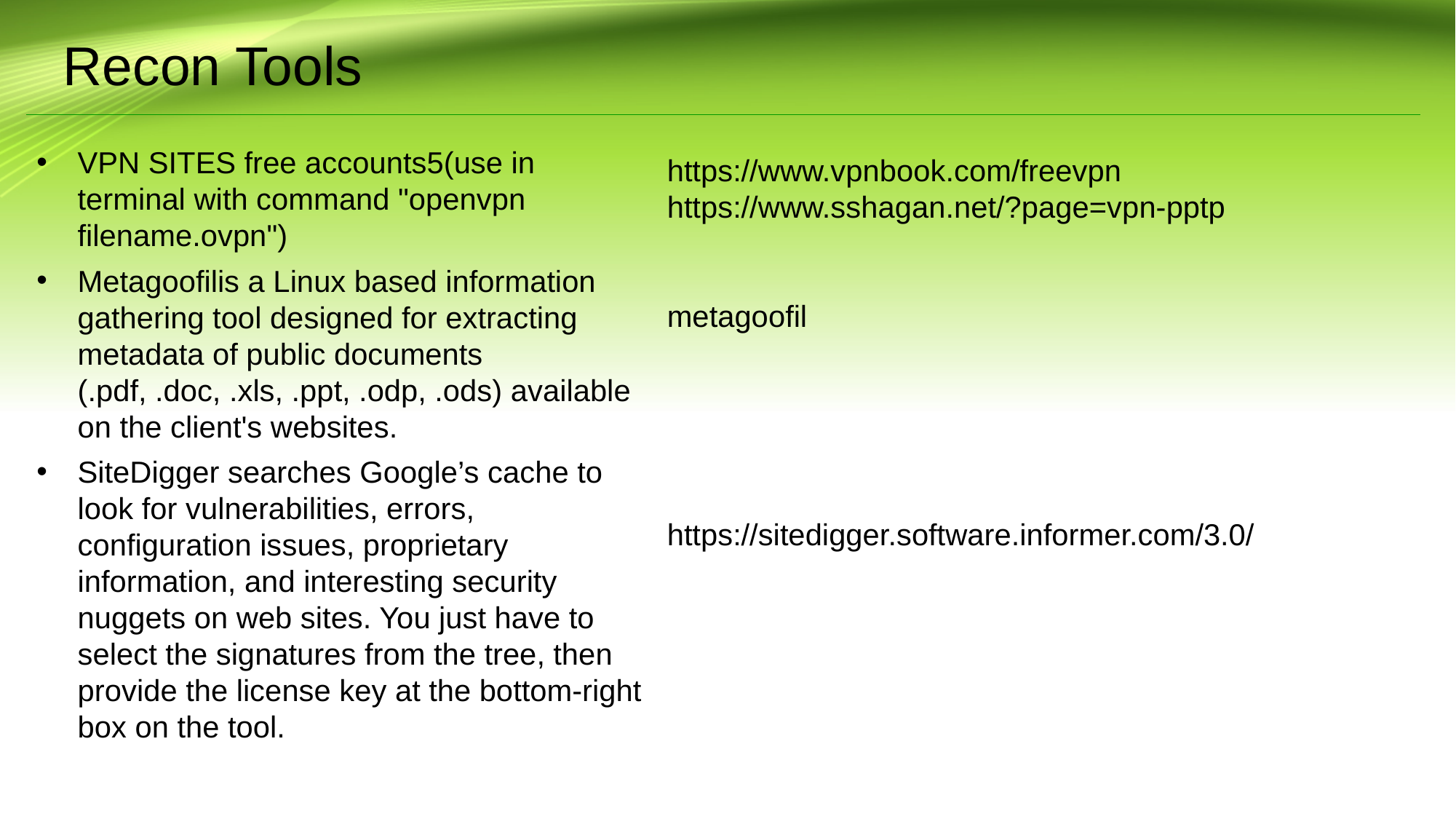

Recon Tools
VPN SITES free accounts5(use in terminal with command "openvpn filename.ovpn")
Metagoofilis a Linux based information gathering tool designed for extracting metadata of public documents (.pdf, .doc, .xls, .ppt, .odp, .ods) available on the client's websites.
SiteDigger searches Google’s cache to look for vulnerabilities, errors, configuration issues, proprietary information, and interesting security nuggets on web sites. You just have to select the signatures from the tree, then provide the license key at the bottom-right box on the tool.
https://www.vpnbook.com/freevpn https://www.sshagan.net/?page=vpn-pptp

metagoofil

https://sitedigger.software.informer.com/3.0/